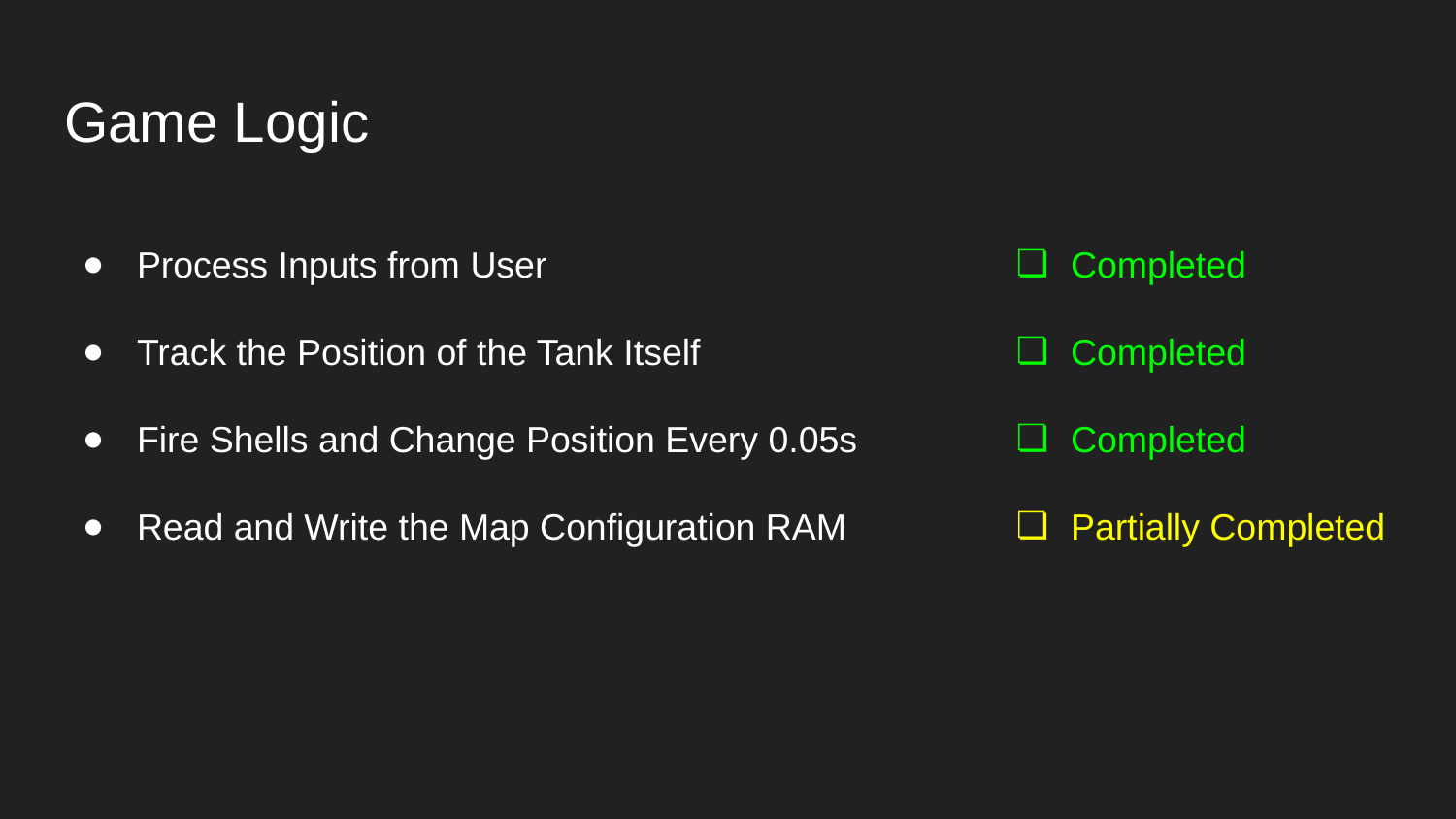

# Game Logic
Process Inputs from User
Track the Position of the Tank Itself
Fire Shells and Change Position Every 0.05s
Read and Write the Map Configuration RAM
Completed
Completed
Completed
Partially Completed